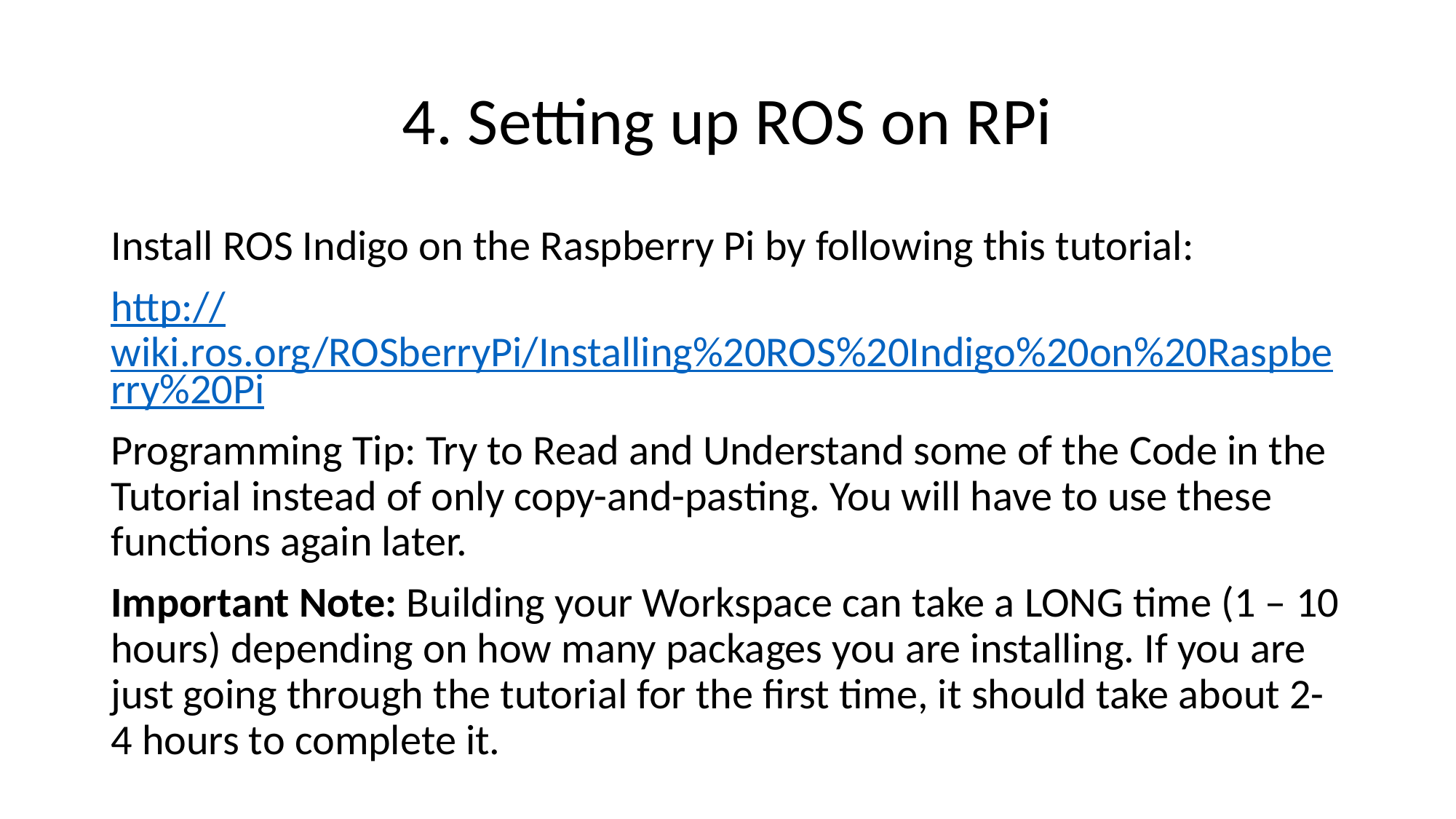

# 4. Setting up ROS on RPi
Install ROS Indigo on the Raspberry Pi by following this tutorial:
http://wiki.ros.org/ROSberryPi/Installing%20ROS%20Indigo%20on%20Raspberry%20Pi
Programming Tip: Try to Read and Understand some of the Code in the Tutorial instead of only copy-and-pasting. You will have to use these functions again later.
Important Note: Building your Workspace can take a LONG time (1 – 10 hours) depending on how many packages you are installing. If you are just going through the tutorial for the first time, it should take about 2-4 hours to complete it.